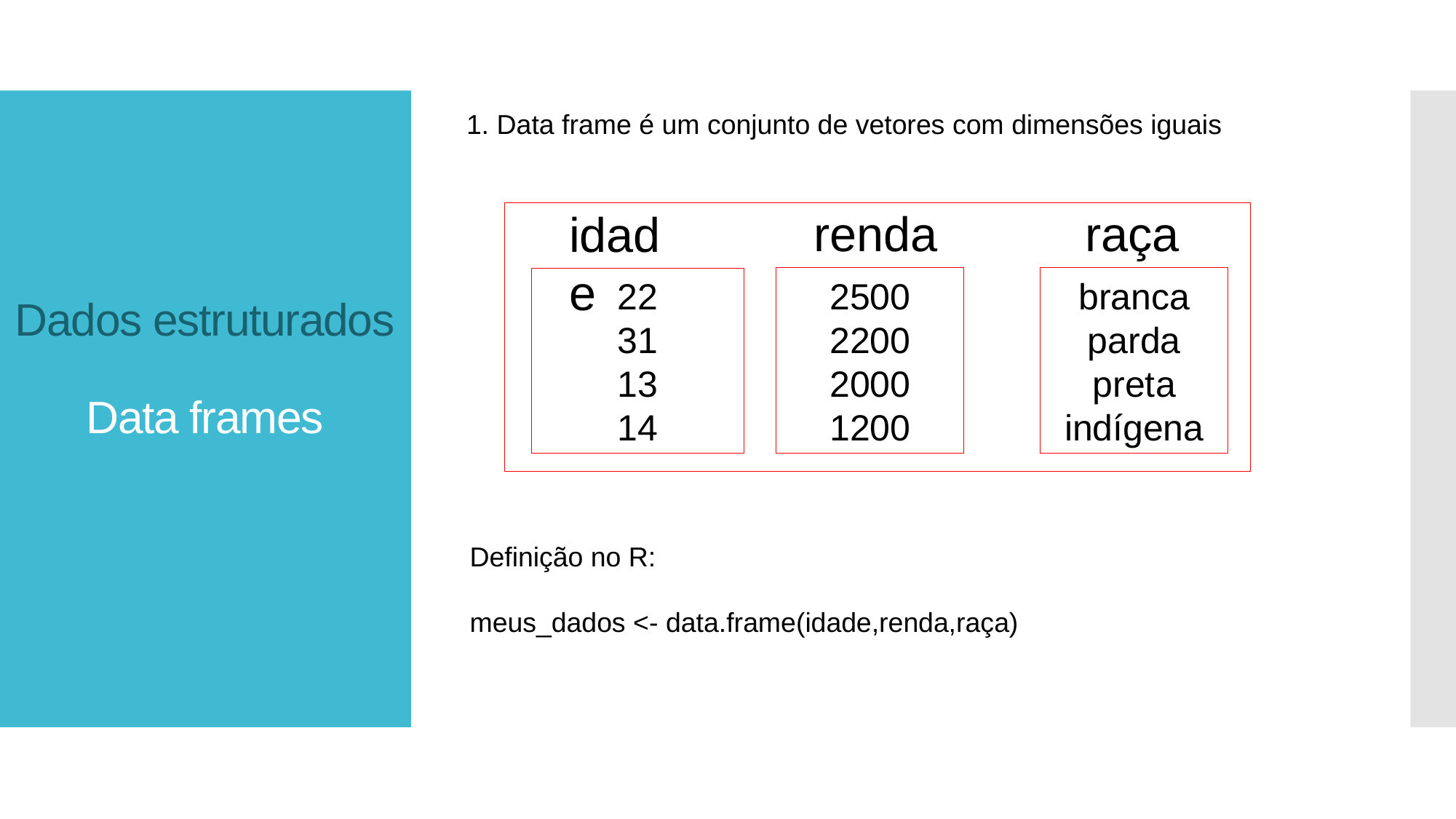

1. Data frame é um conjunto de vetores com dimensões iguais
raça
renda
idade

2500
2200
2000
1200
branca
parda
preta
indígena
22
31
13
14
Dados estruturados

Data frames
Definição no R:

meus_dados <- data.frame(idade,renda,raça)